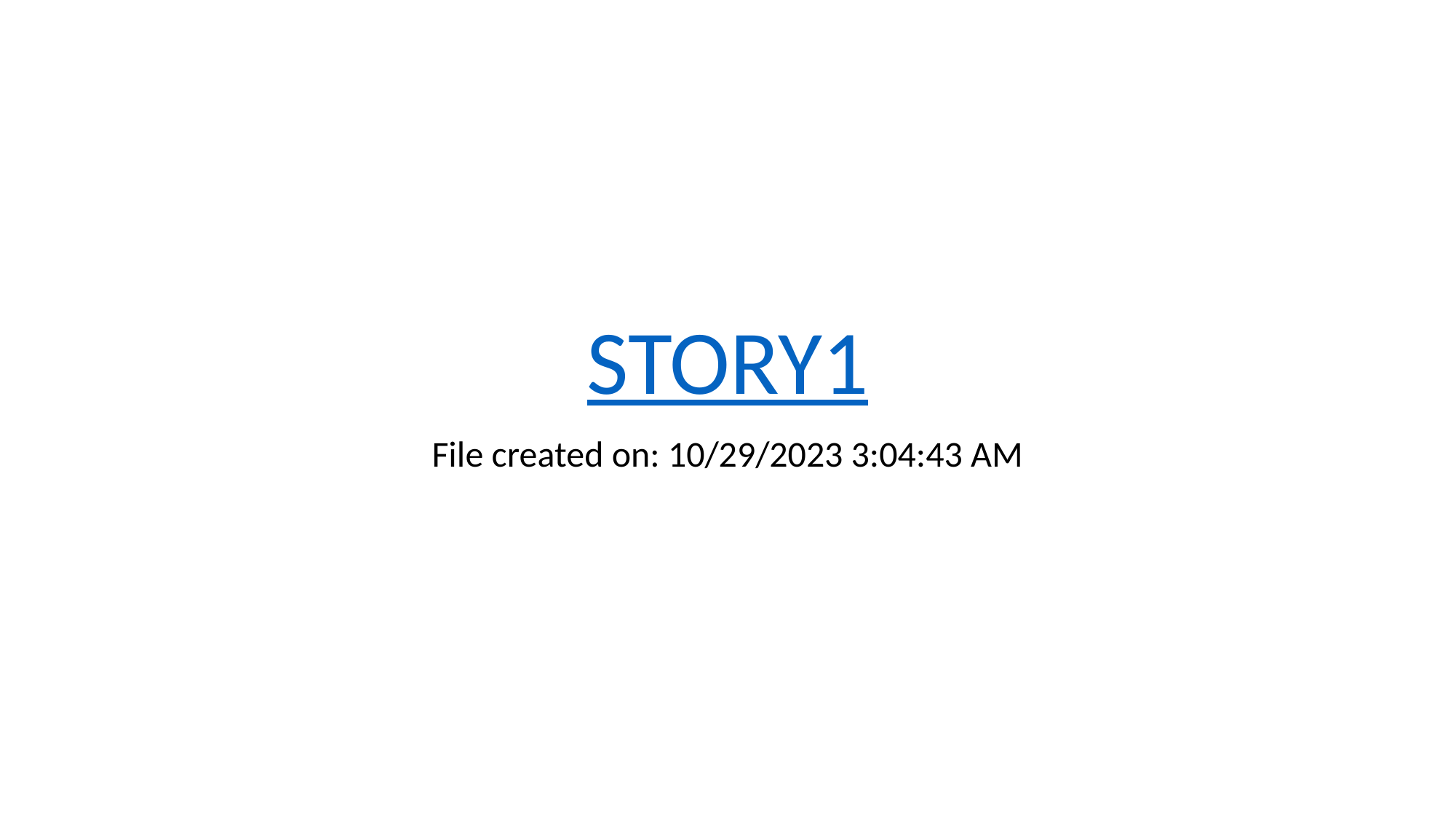

# STORY1
File created on: 10/29/2023 3:04:43 AM